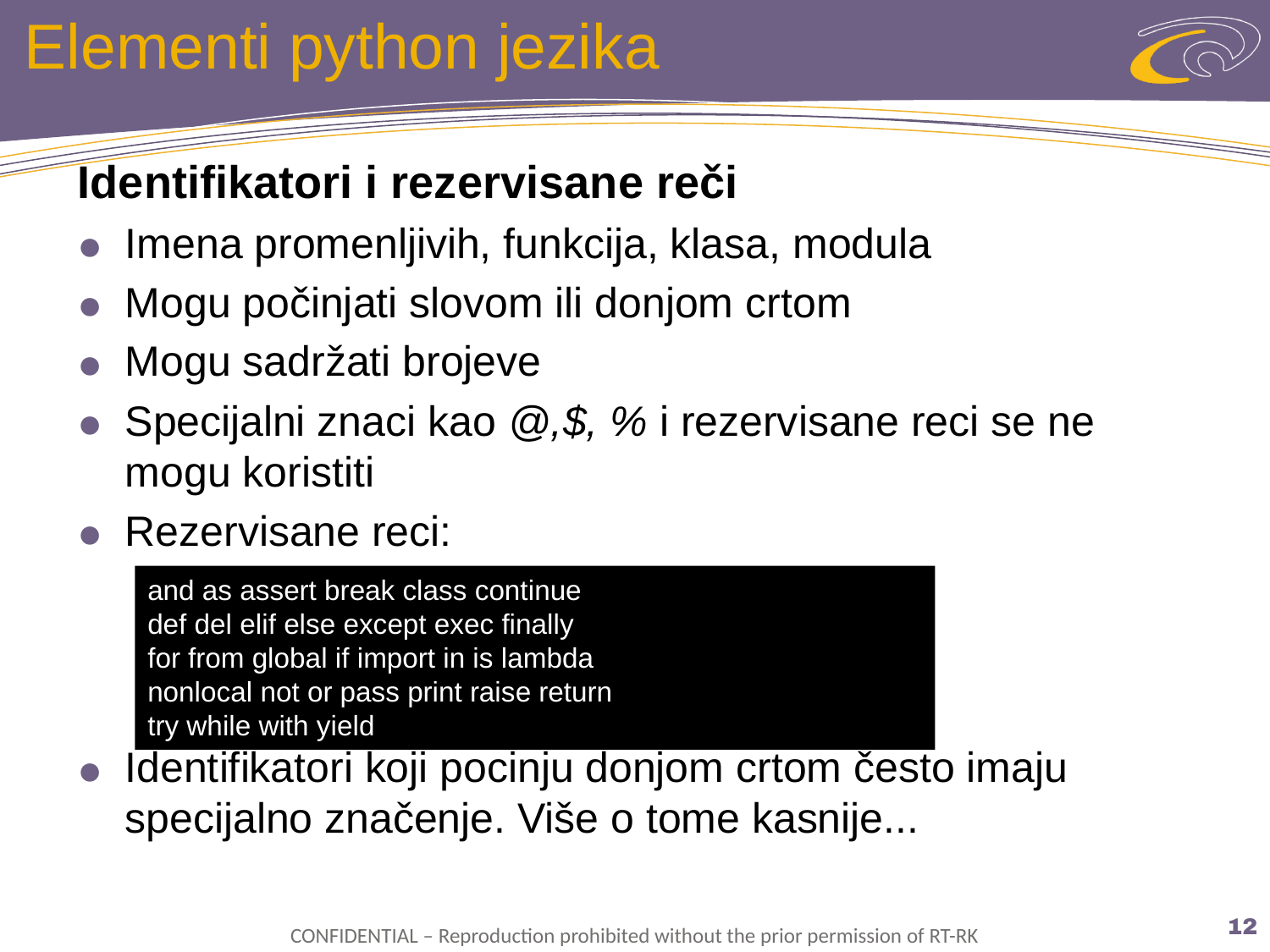

# Elementi python jezika
Identifikatori i rezervisane reči
Imena promenljivih, funkcija, klasa, modula
Mogu počinjati slovom ili donjom crtom
Mogu sadržati brojeve
Specijalni znaci kao @,$, % i rezervisane reci se ne mogu koristiti
Rezervisane reci:

Identifikatori koji pocinju donjom crtom često imaju specijalno značenje. Više o tome kasnije...
and as assert break class continue
def del elif else except exec finally
for from global if import in is lambda
nonlocal not or pass print raise return
try while with yield